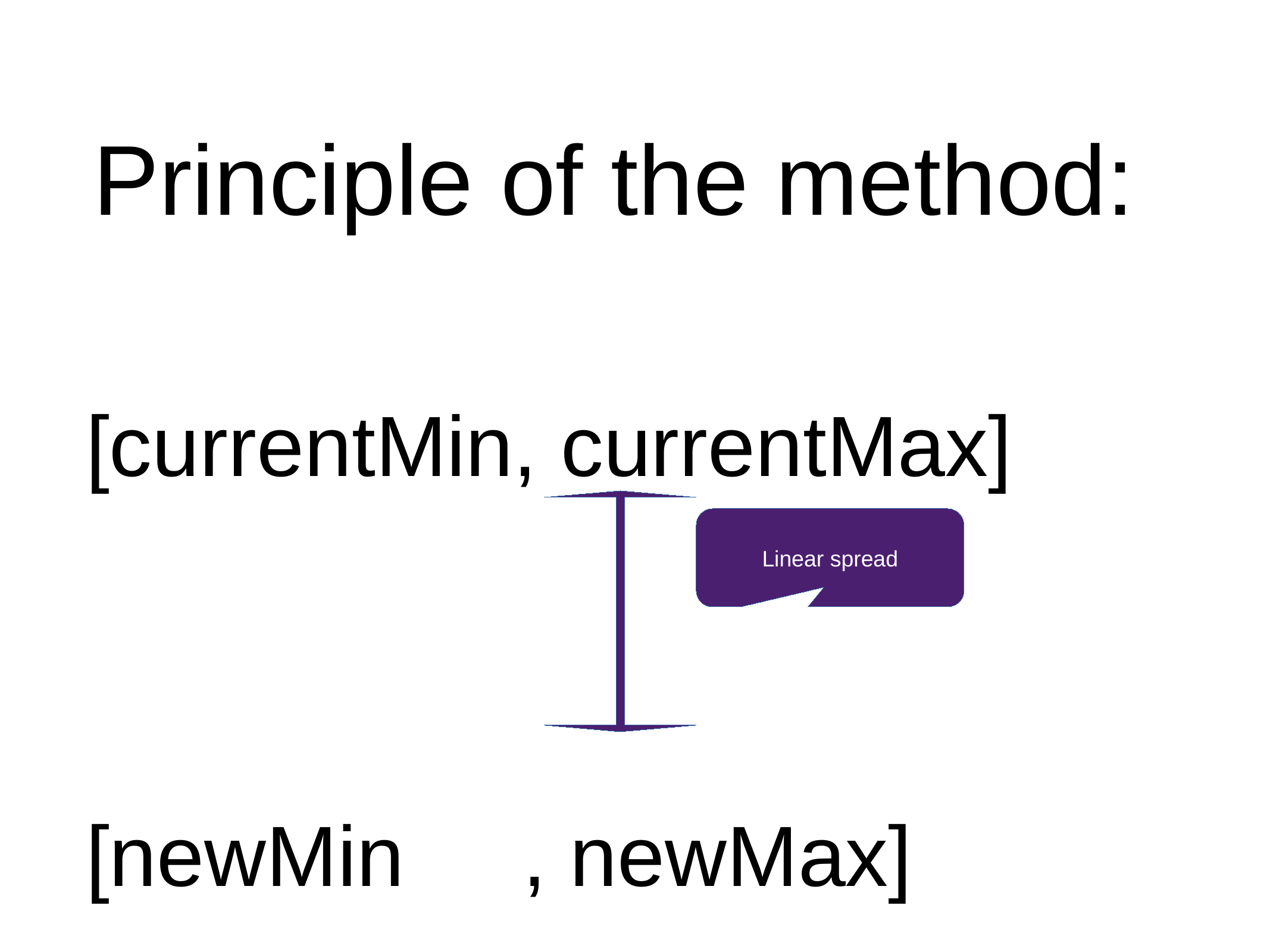

Principle of the method:
[currentMin, currentMax]

[newMin     , newMax]

Linear spread